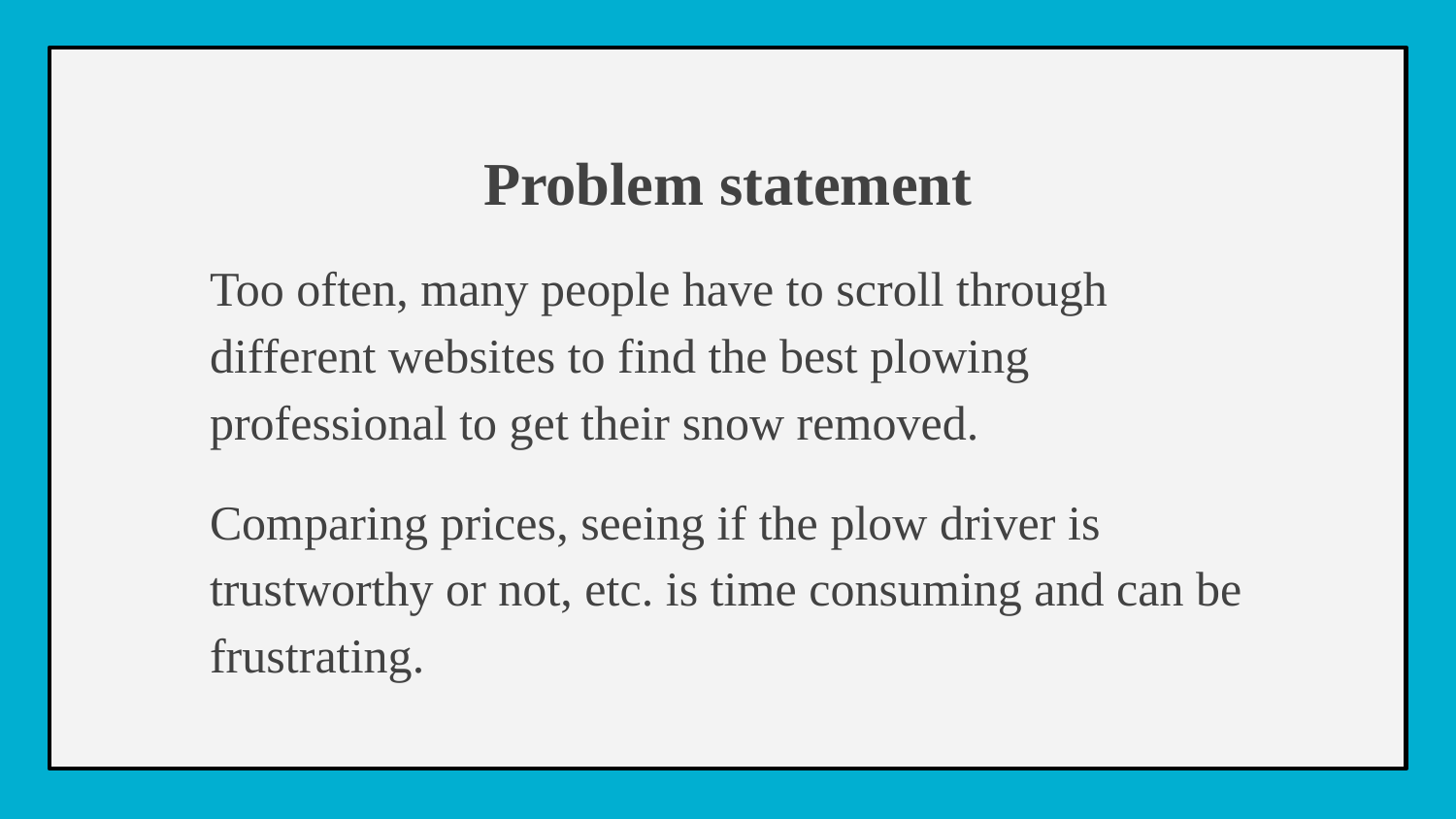

Problem statement
Too often, many people have to scroll through different websites to find the best plowing professional to get their snow removed.
Comparing prices, seeing if the plow driver is trustworthy or not, etc. is time consuming and can be frustrating.